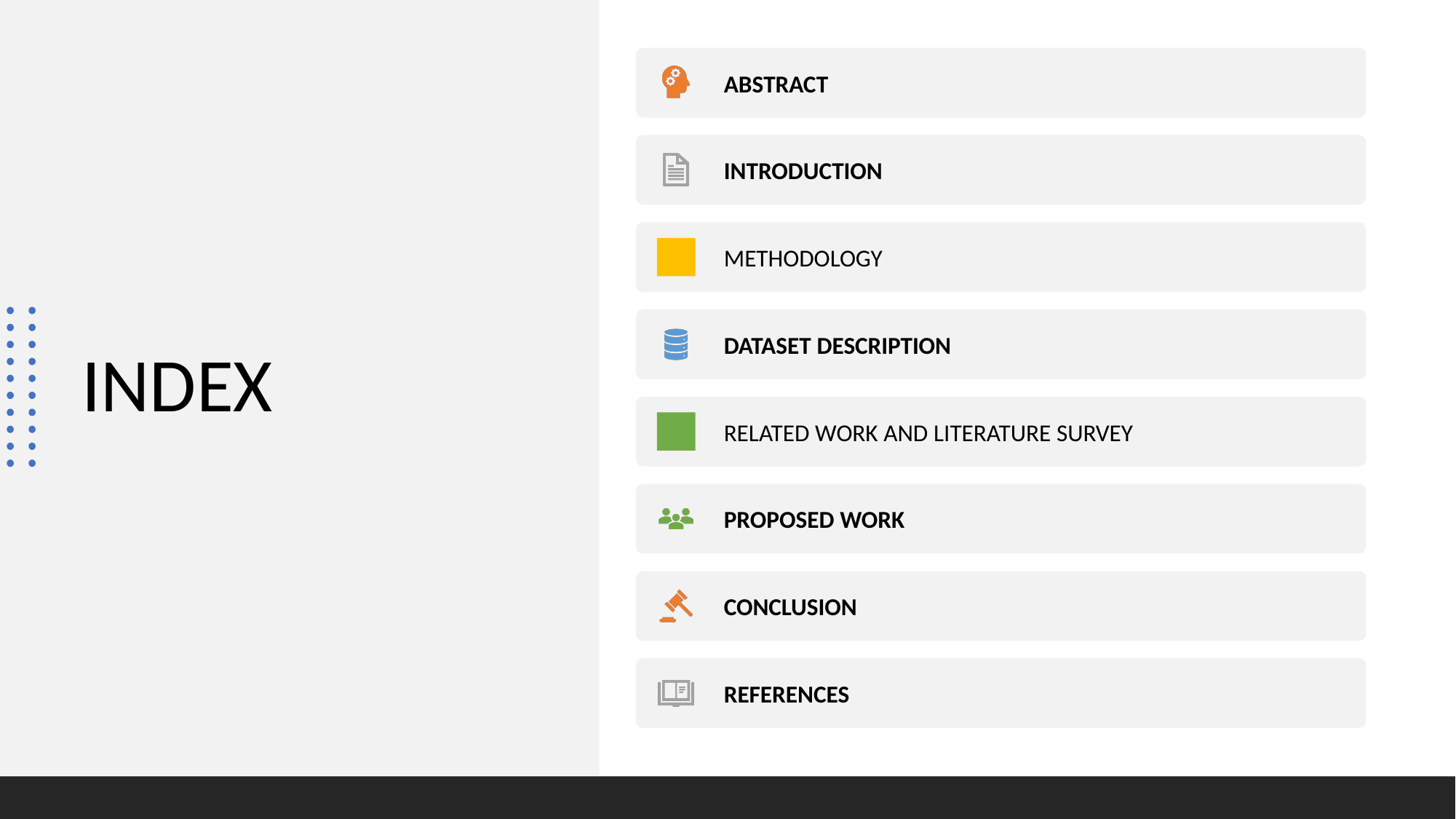

ABSTRACT
INTRODUCTION
METHODOLOGY
DATASET DESCRIPTION
RELATED WORK AND LITERATURE SURVEY
PROPOSED WORK
CONCLUSION
REFERENCES
# INDEX